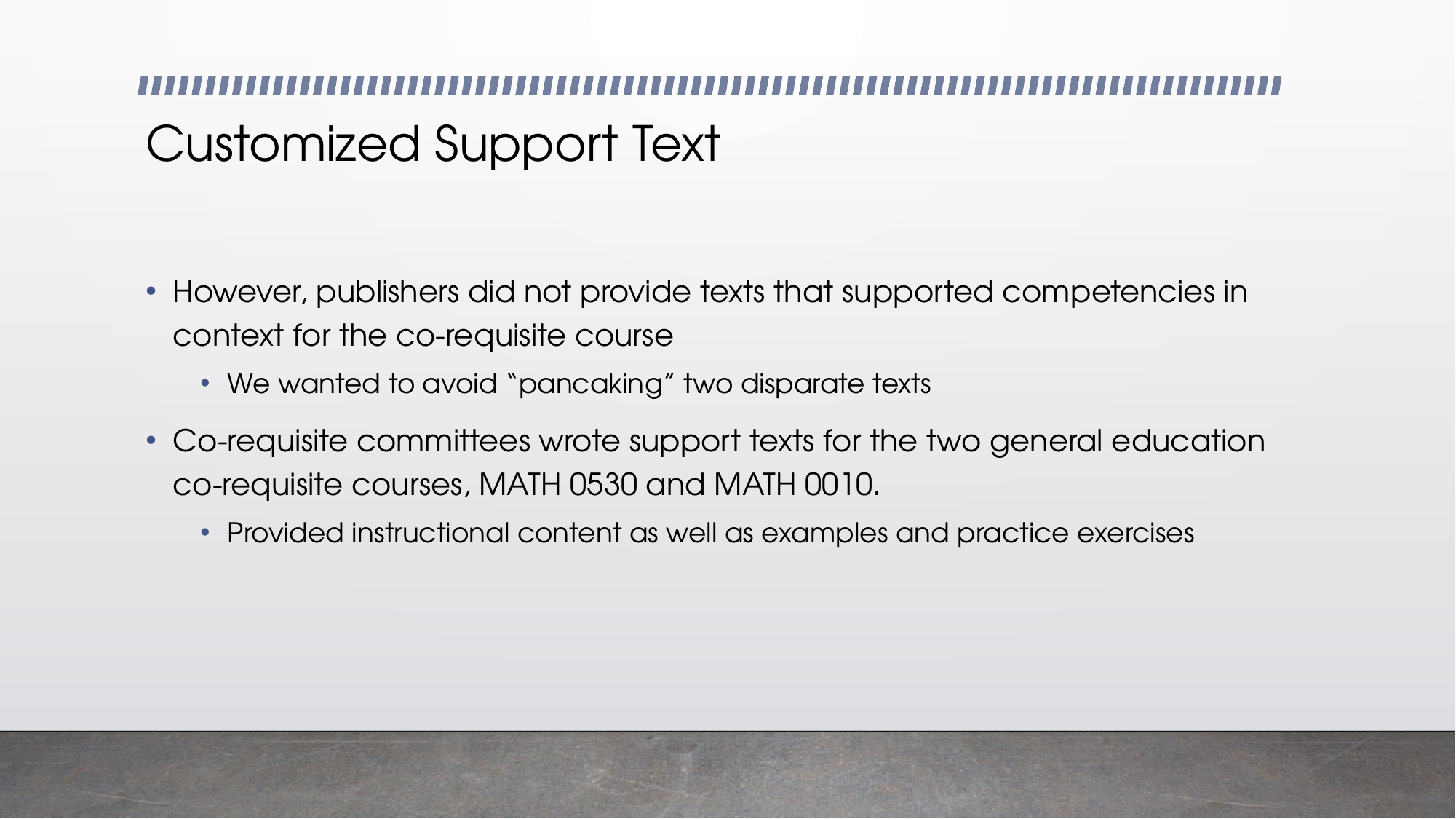

# Customized Support Text
However, publishers did not provide texts that supported competencies in context for the co-requisite course
We wanted to avoid “pancaking” two disparate texts
Co-requisite committees wrote support texts for the two general education co-requisite courses, MATH 0530 and MATH 0010.
Provided instructional content as well as examples and practice exercises